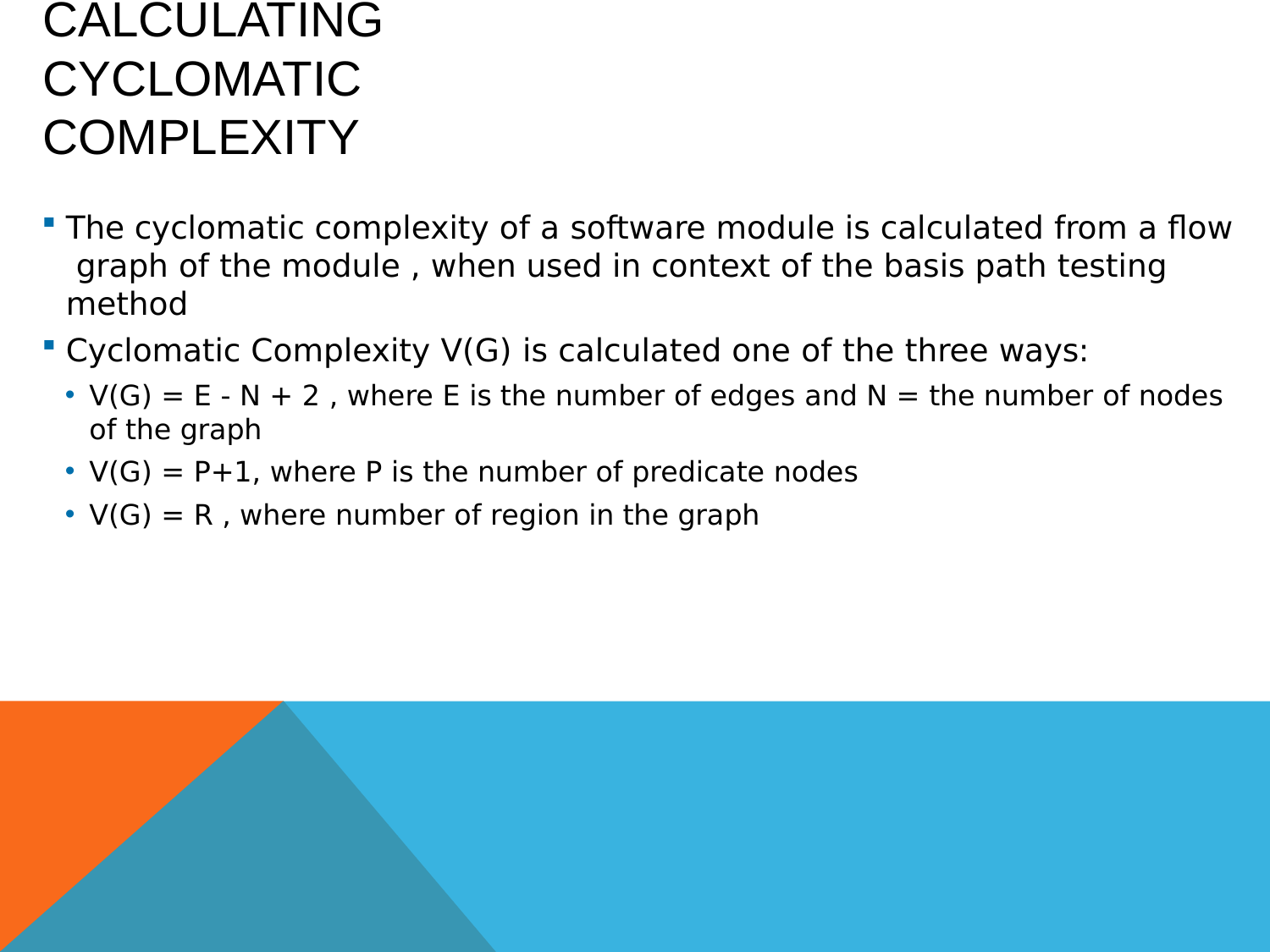

# Calculating Cyclomatic Complexity
The cyclomatic complexity of a software module is calculated from a flow  graph of the module , when used in context of the basis path testing  method
Cyclomatic Complexity V(G) is calculated one of the three ways:
V(G) = E - N + 2 , where E is the number of edges and N = the number of nodes  of the graph
V(G) = P+1, where P is the number of predicate nodes
V(G) = R , where number of region in the graph